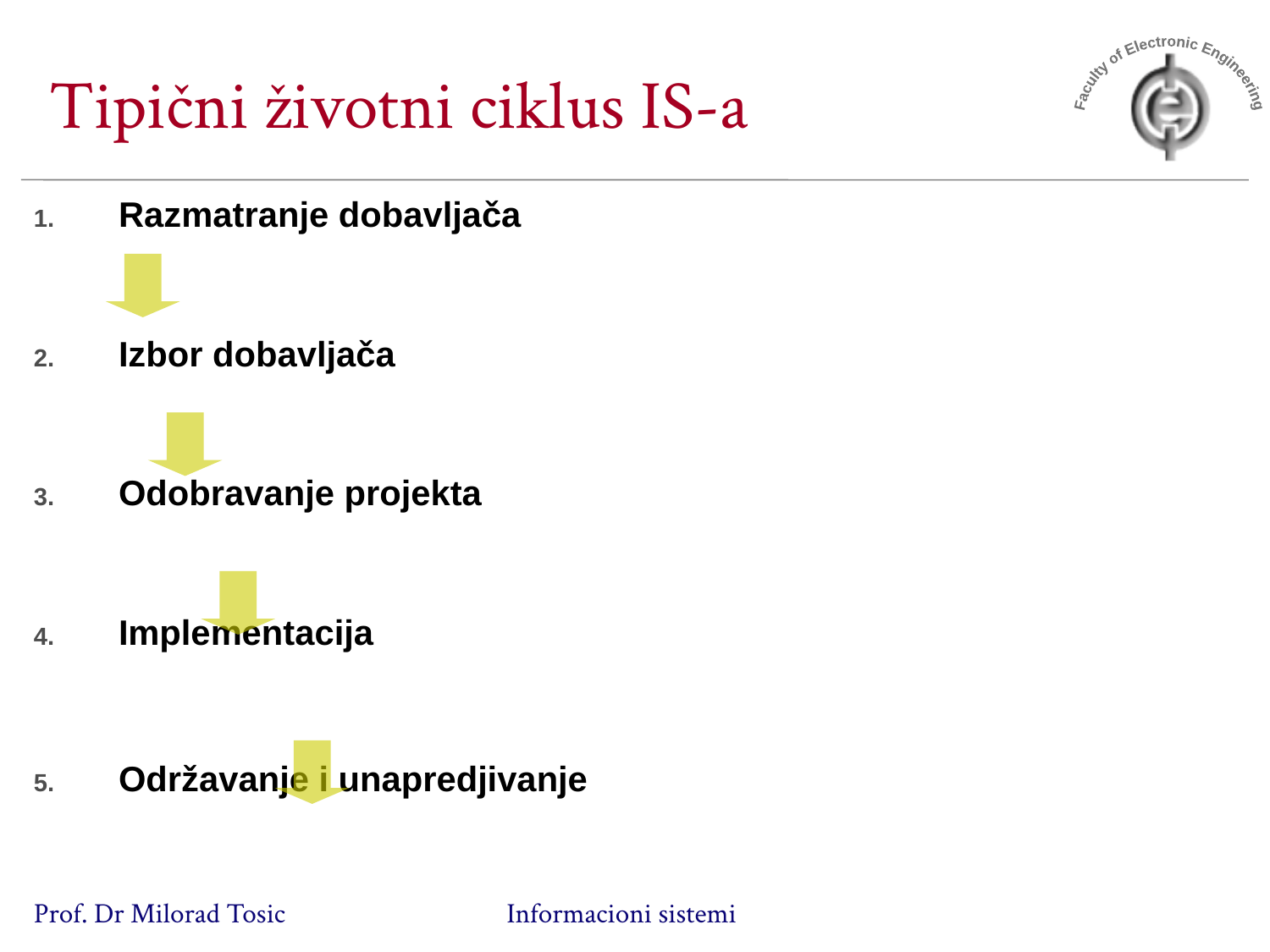

# Tipični životni ciklus IS-a
Razmatranje dobavljača

Izbor dobavljača

Odobravanje projekta

Implementacija

Održavanje i unapredjivanje

Prof. Dr Milorad Tosic                                   Informacioni sistemi